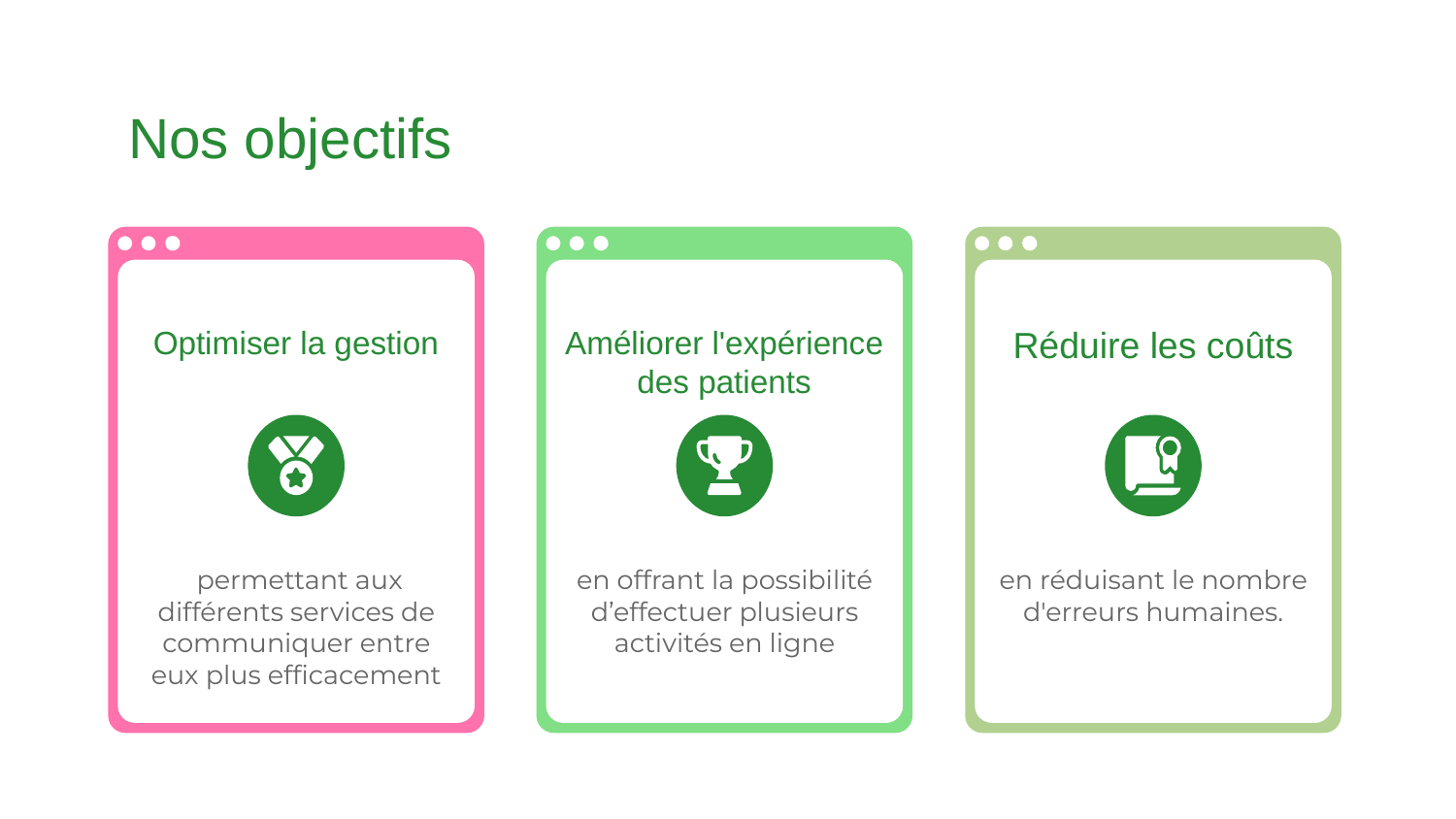

# Nos objectifs

Améliorer l'expérience des patients
Optimiser la gestion
Réduire les coûts

 permettant aux différents services de communiquer entre eux plus efficacement
en offrant la possibilité d’effectuer plusieurs activités en ligne
en réduisant le nombre d'erreurs humaines.